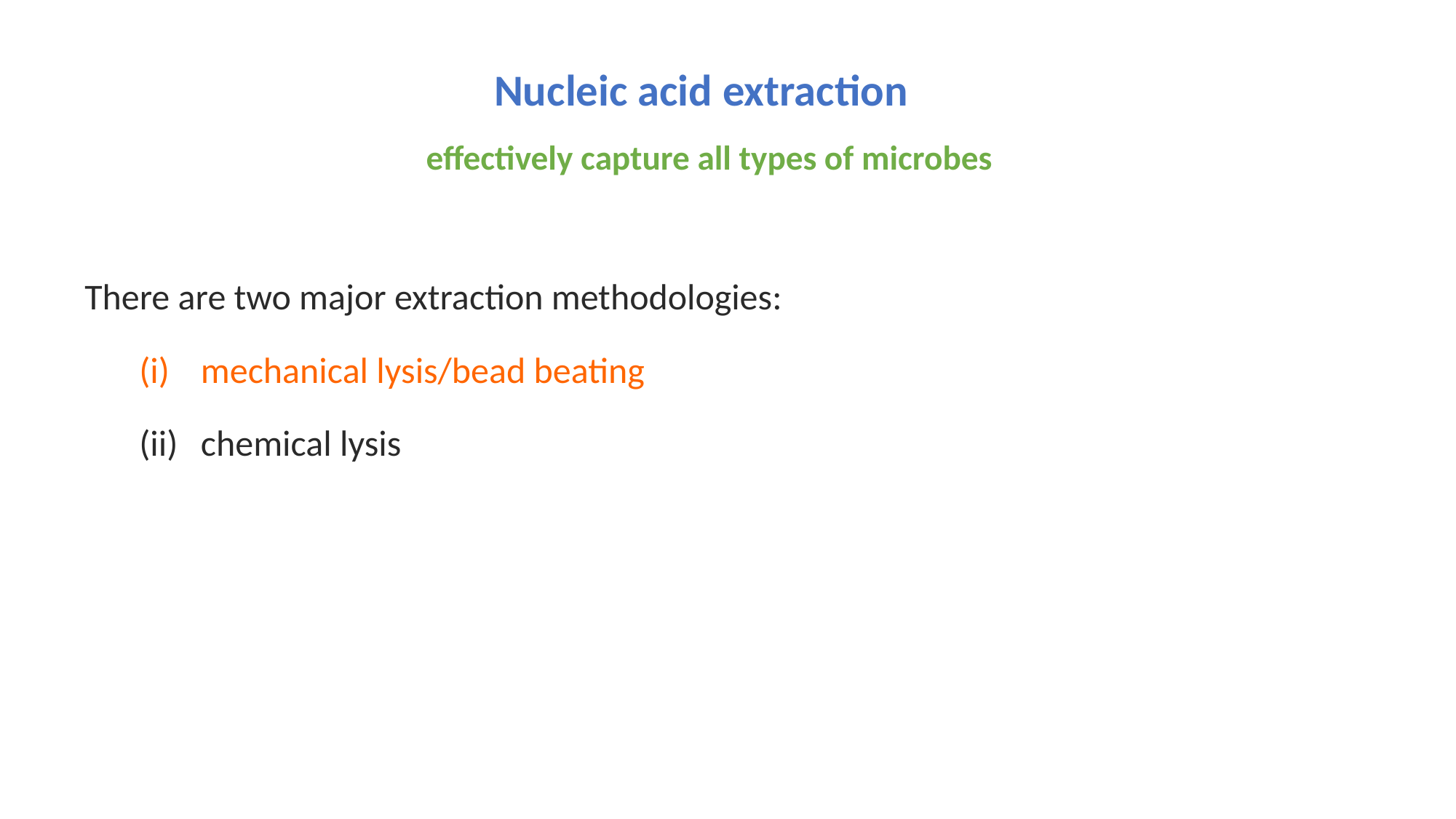

# Nucleic acid extraction effectively capture all types of microbes
There are two major extraction methodologies:
mechanical lysis/bead beating
chemical lysis